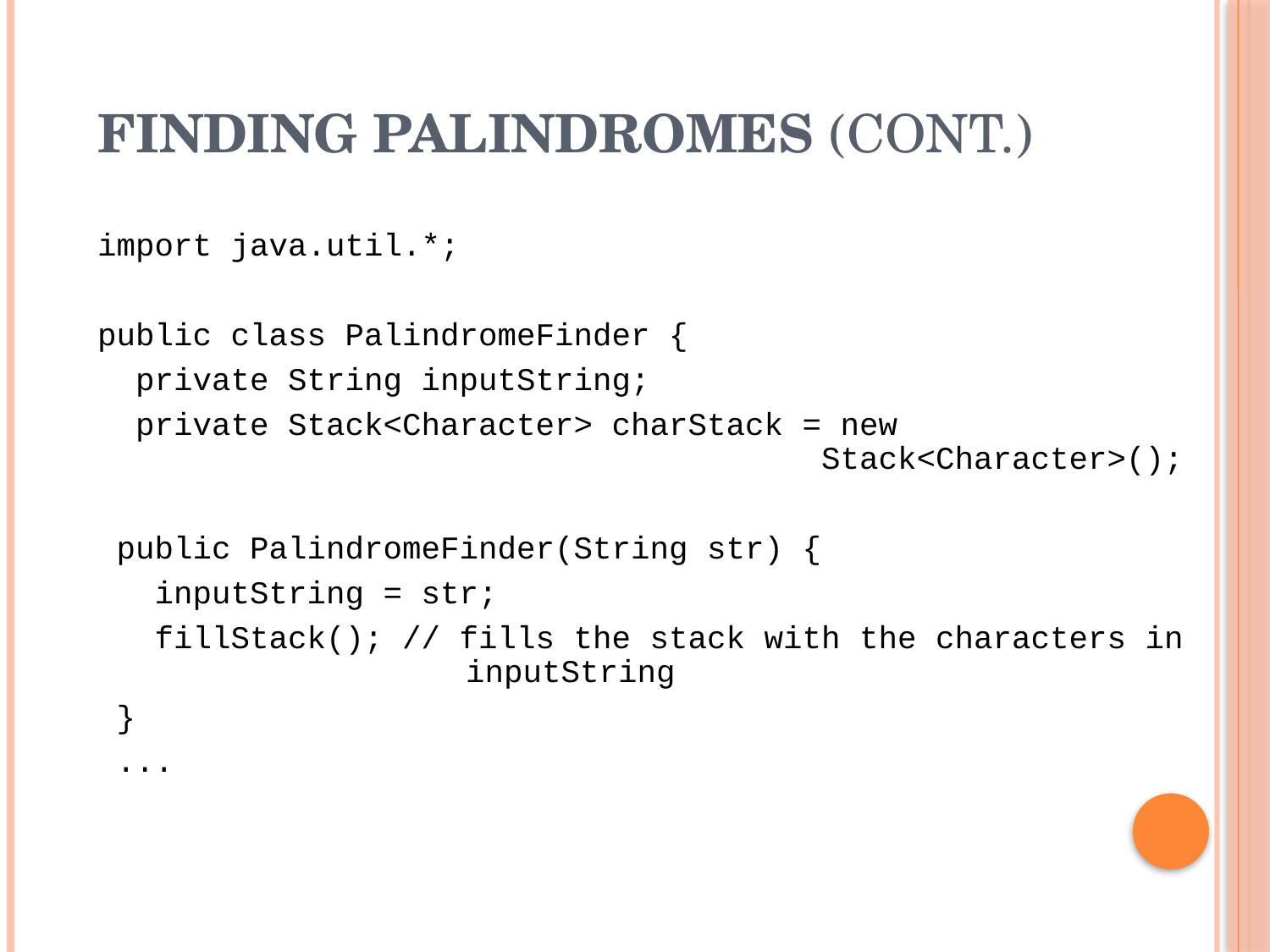

# Finding Palindromes (cont.)
import java.util.*;

public class PalindromeFinder {
  private String inputString;
  private Stack<Character> charStack = new
                                      Stack<Character>();

 public PalindromeFinder(String str) {
   inputString = str;
   fillStack(); // fills the stack with the characters in 		      inputString
 }
 ...